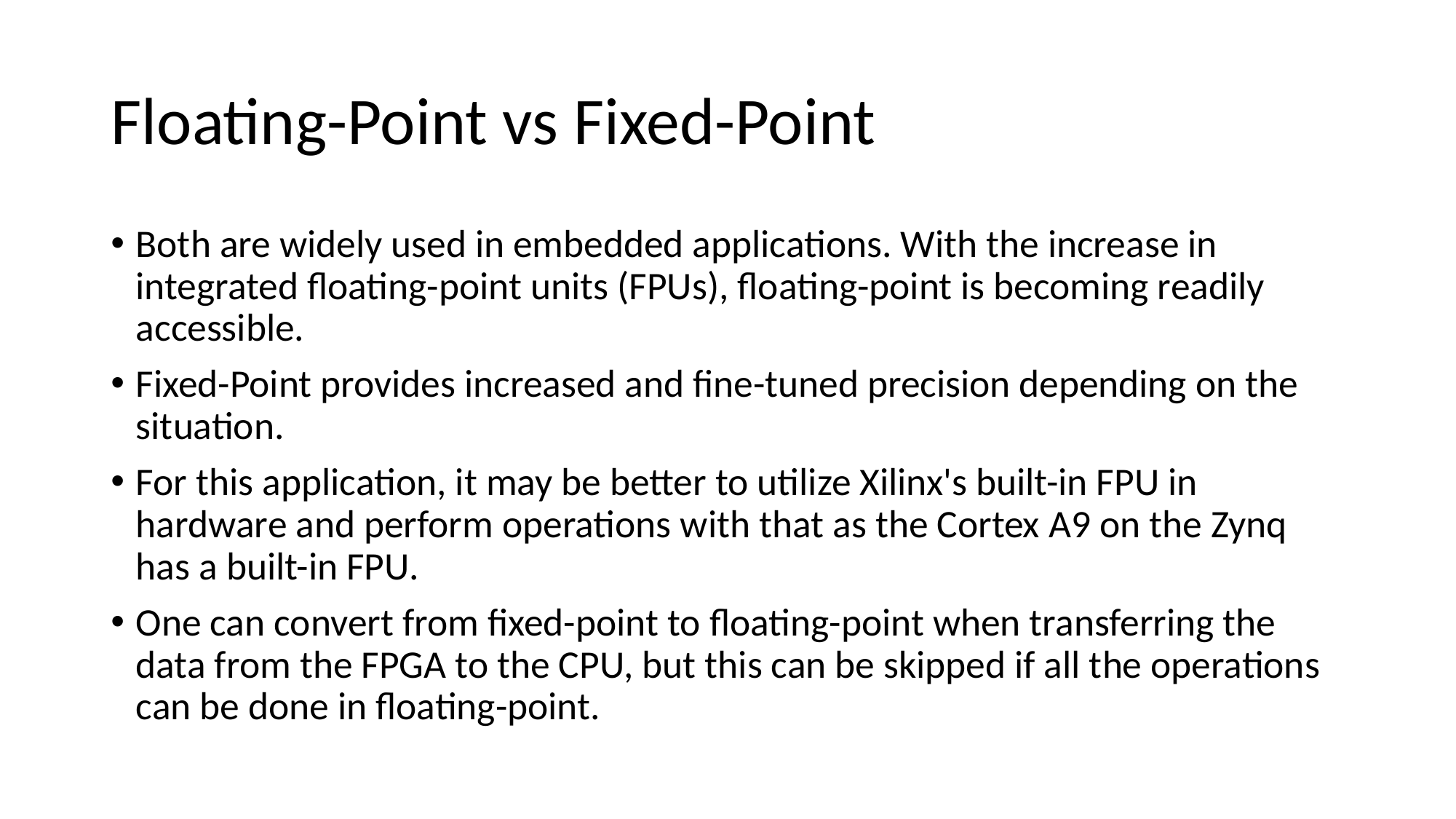

# Floating-Point vs Fixed-Point
Both are widely used in embedded applications. With the increase in integrated floating-point units (FPUs), floating-point is becoming readily accessible.
Fixed-Point provides increased and fine-tuned precision depending on the situation.
For this application, it may be better to utilize Xilinx's built-in FPU in hardware and perform operations with that as the Cortex A9 on the Zynq has a built-in FPU.
One can convert from fixed-point to floating-point when transferring the data from the FPGA to the CPU, but this can be skipped if all the operations can be done in floating-point.